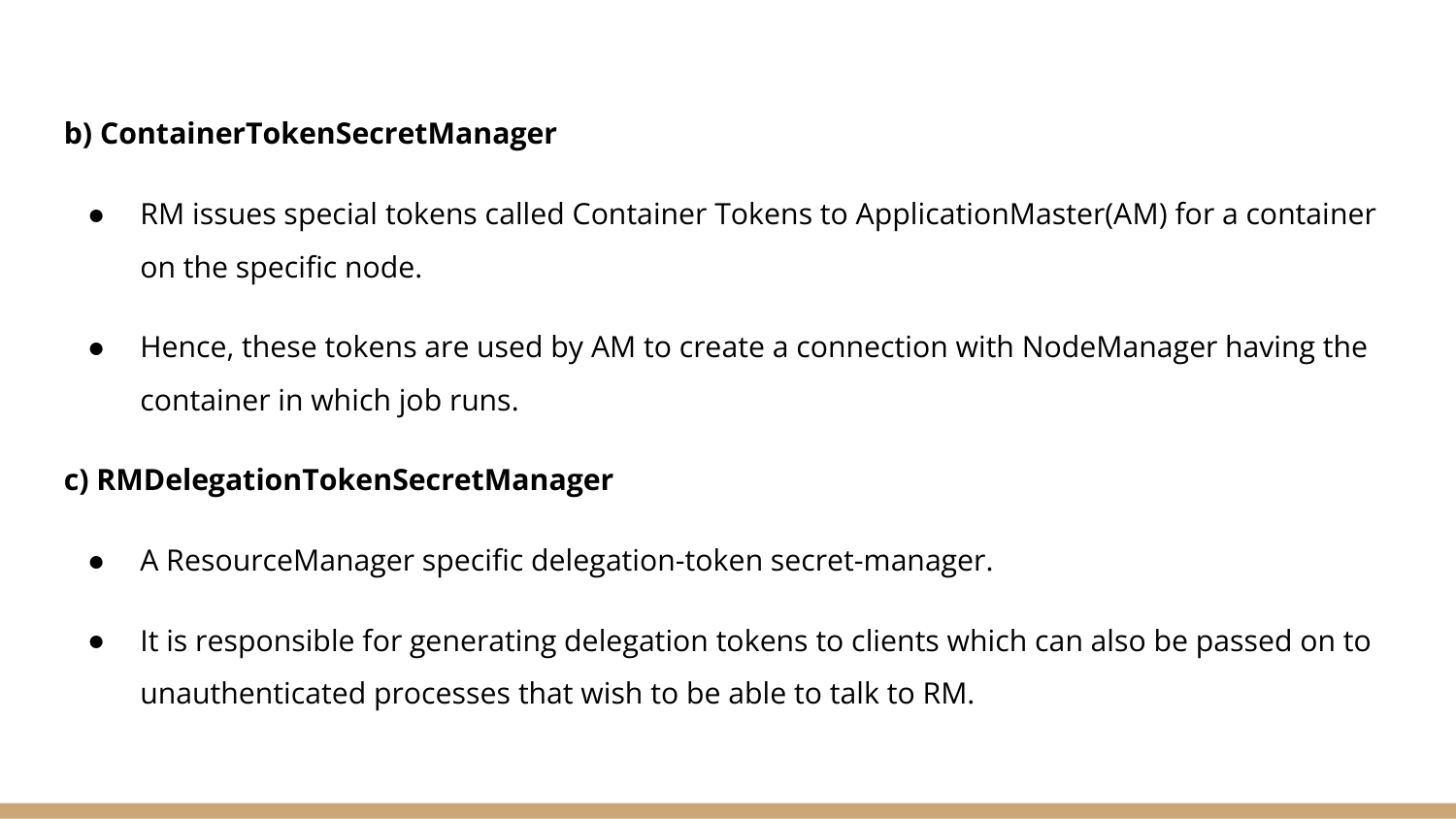

b) ContainerTokenSecretManager
RM issues special tokens called Container Tokens to ApplicationMaster(AM) for a container on the specific node.
Hence, these tokens are used by AM to create a connection with NodeManager having the container in which job runs.
c) RMDelegationTokenSecretManager
A ResourceManager specific delegation-token secret-manager.
It is responsible for generating delegation tokens to clients which can also be passed on to unauthenticated processes that wish to be able to talk to RM.